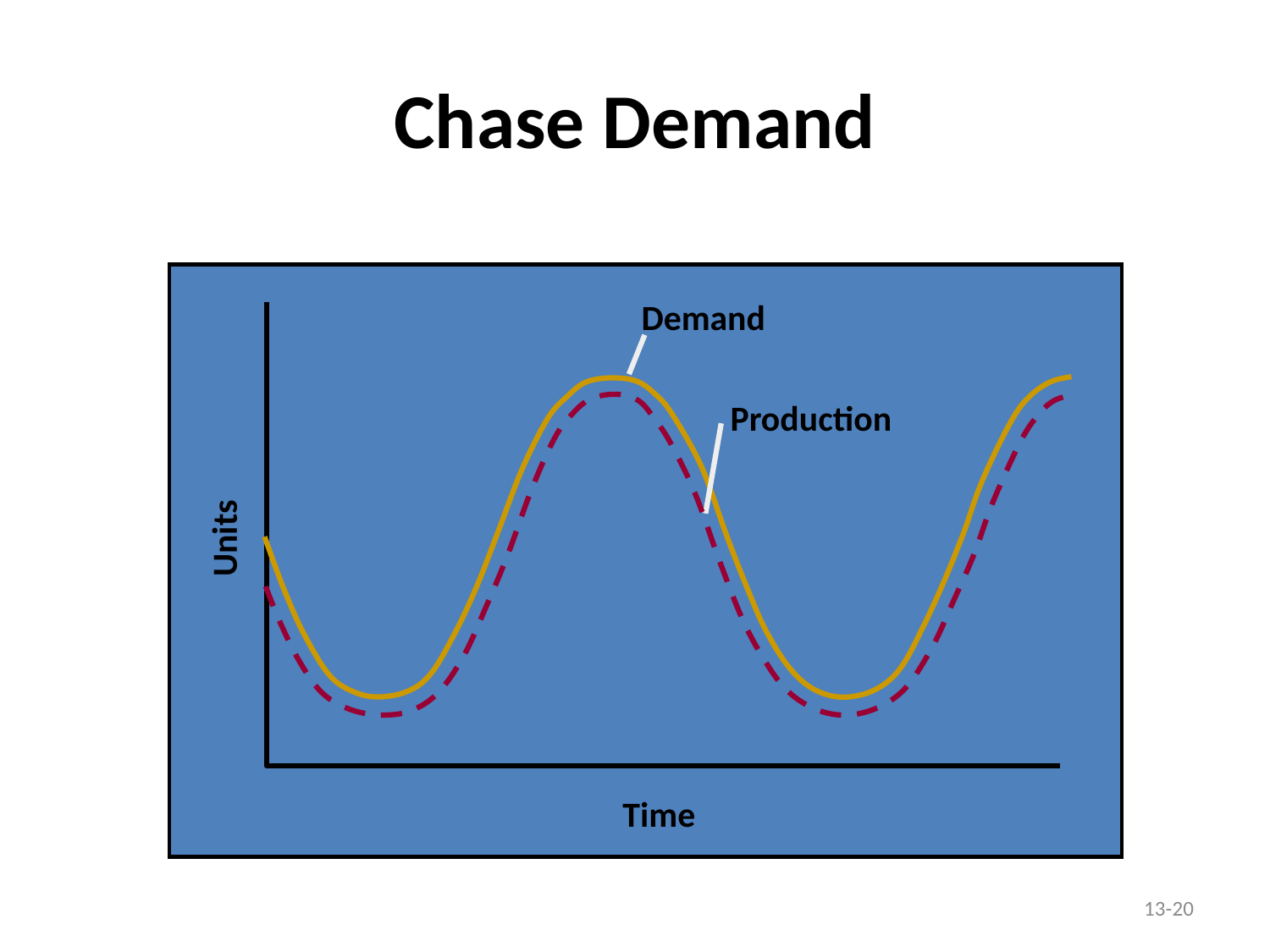

# Chase Demand

Demand

Units
Time
Production

13-20